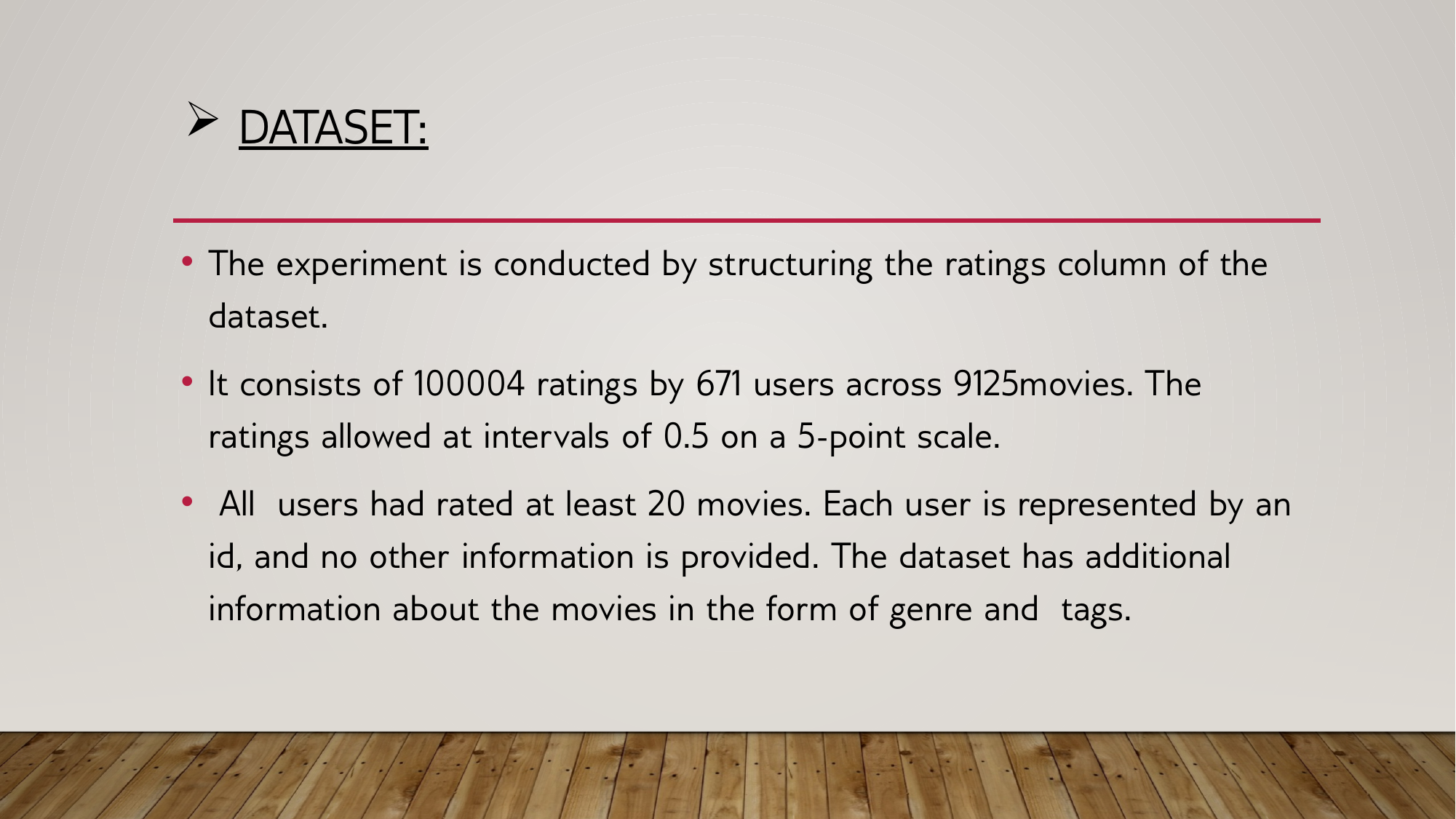

# Dataset:
The experiment is conducted by structuring the ratings column of the dataset.
It consists of 100004 ratings by 671 users across 9125movies. The ratings allowed at intervals of 0.5 on a 5-point scale.
 All  users had rated at least 20 movies. Each user is represented by an id, and no other information is provided. The dataset has additional information about the movies in the form of genre and  tags.